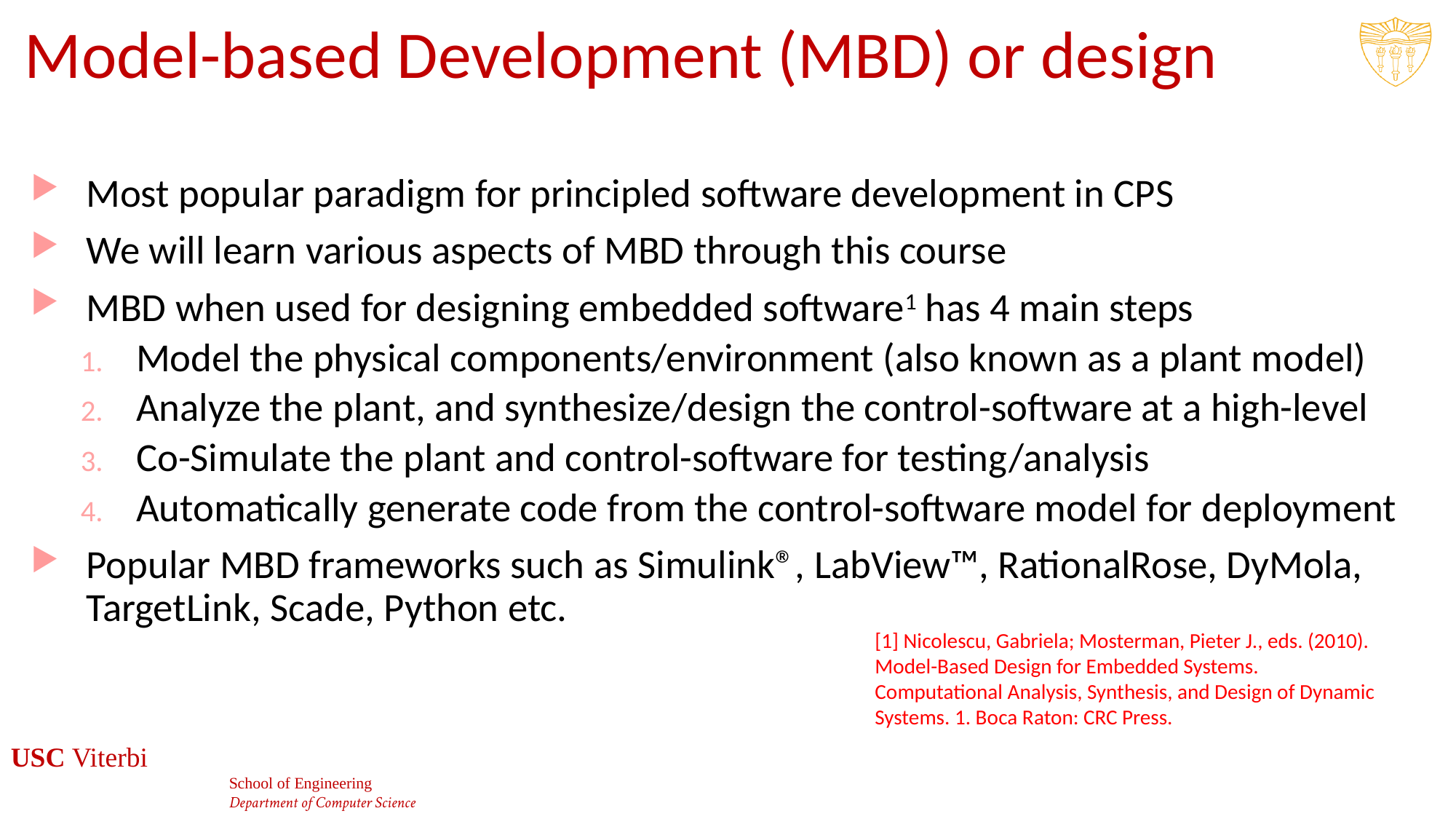

# Model-based Development (MBD) or design
Most popular paradigm for principled software development in CPS
We will learn various aspects of MBD through this course
MBD when used for designing embedded software1 has 4 main steps
Model the physical components/environment (also known as a plant model)
Analyze the plant, and synthesize/design the control-software at a high-level
Co-Simulate the plant and control-software for testing/analysis
Automatically generate code from the control-software model for deployment
Popular MBD frameworks such as Simulink®, LabView™, RationalRose, DyMola, TargetLink, Scade, Python etc.

[1] Nicolescu, Gabriela; Mosterman, Pieter J., eds. (2010). Model-Based Design for Embedded Systems. Computational Analysis, Synthesis, and Design of Dynamic Systems. 1. Boca Raton: CRC Press.
2